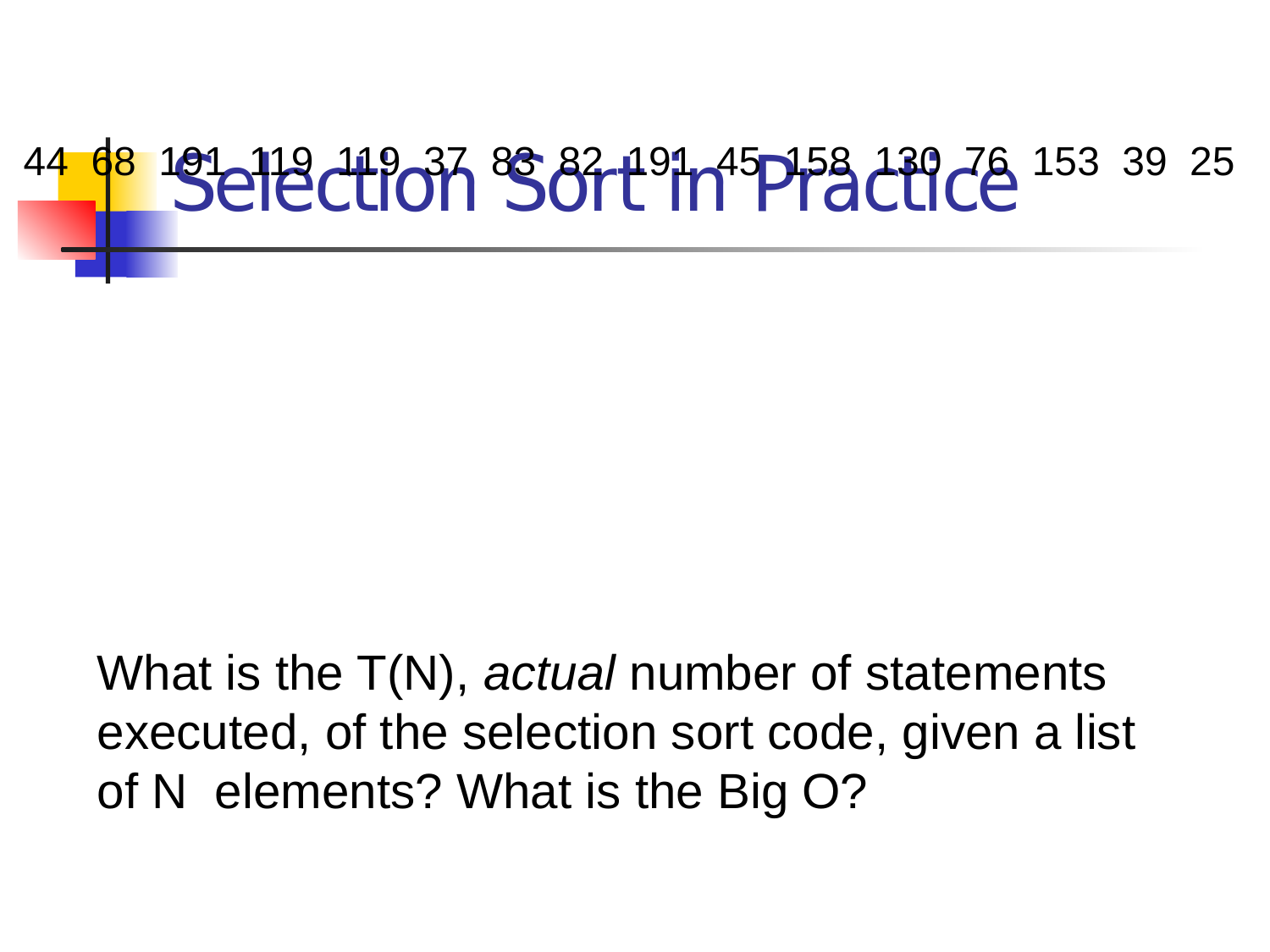

# Selection Sort in Practice
44  68  191  119  119  37  83  82  191  45  158  130  76  153  39  25
What is the T(N), actual number of statements executed, of the selection sort code, given a list of N  elements? What is the Big O?